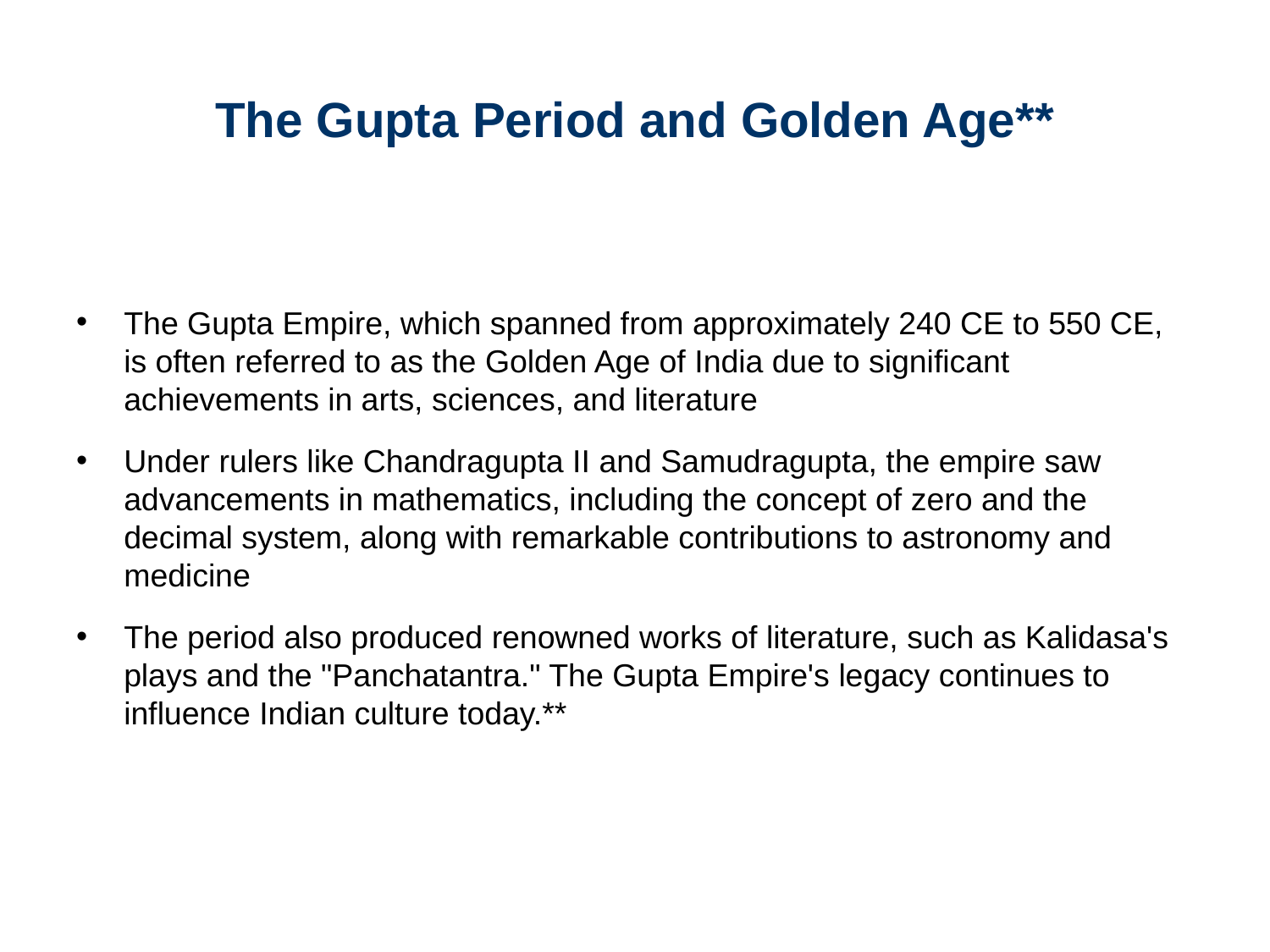

# The Gupta Period and Golden Age**

The Gupta Empire, which spanned from approximately 240 CE to 550 CE, is often referred to as the Golden Age of India due to significant achievements in arts, sciences, and literature
Under rulers like Chandragupta II and Samudragupta, the empire saw advancements in mathematics, including the concept of zero and the decimal system, along with remarkable contributions to astronomy and medicine
The period also produced renowned works of literature, such as Kalidasa's plays and the "Panchatantra." The Gupta Empire's legacy continues to influence Indian culture today.**